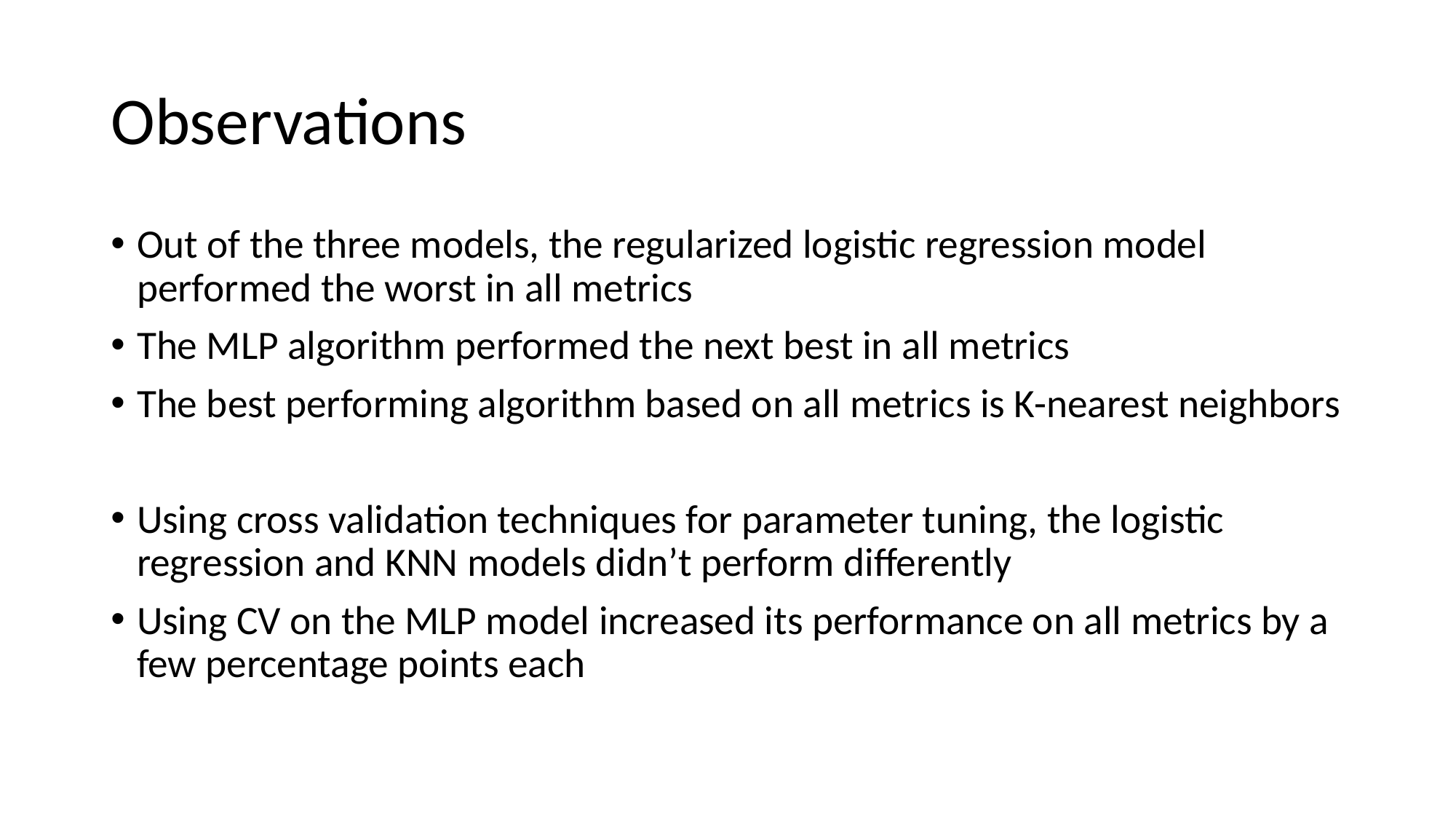

# Observations
Out of the three models, the regularized logistic regression model performed the worst in all metrics
The MLP algorithm performed the next best in all metrics
The best performing algorithm based on all metrics is K-nearest neighbors

Using cross validation techniques for parameter tuning, the logistic regression and KNN models didn’t perform differently
Using CV on the MLP model increased its performance on all metrics by a few percentage points each